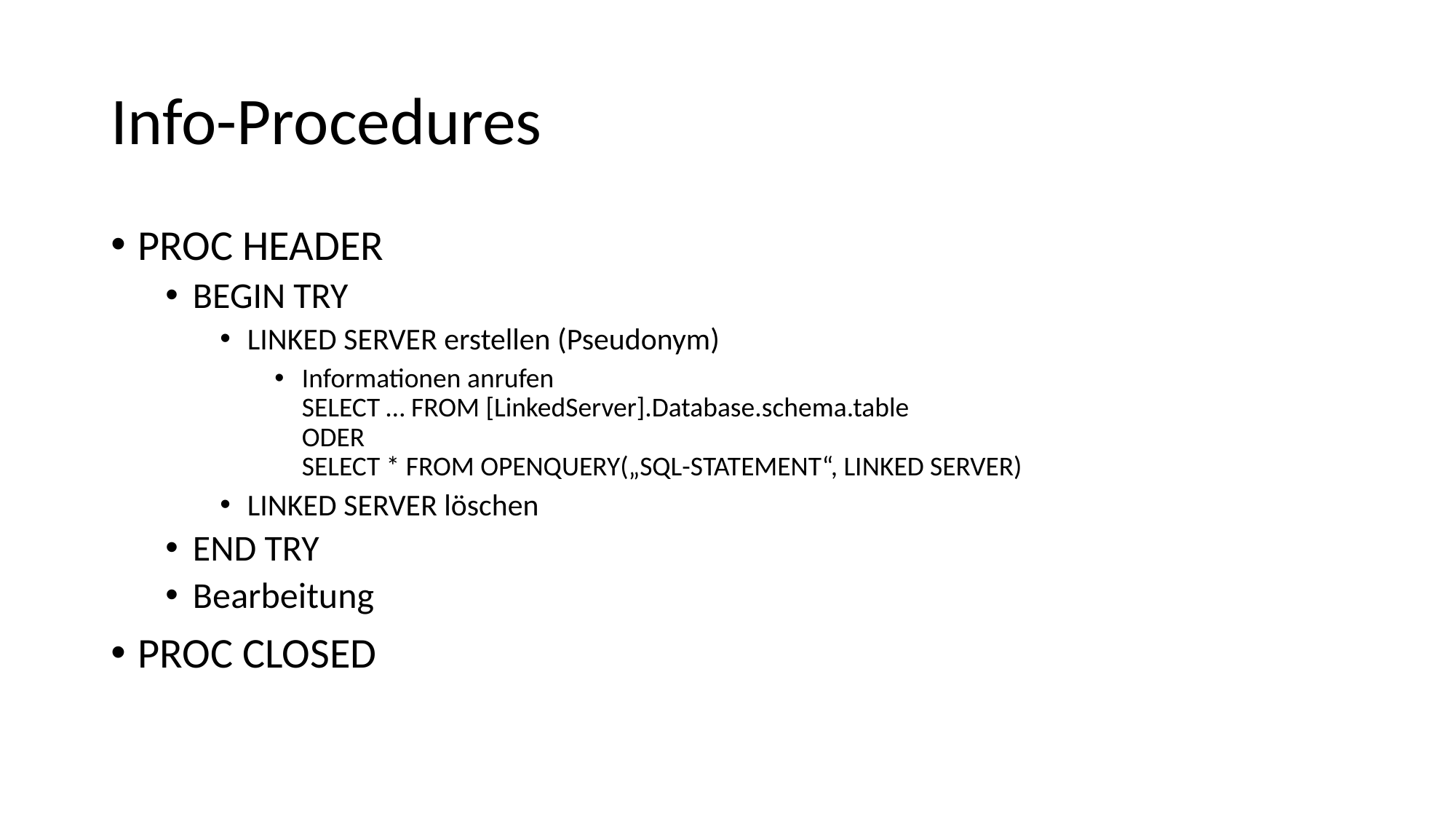

# Info-Procedures
PROC HEADER
BEGIN TRY
LINKED SERVER erstellen (Pseudonym)
Informationen anrufen
SELECT … FROM [LinkedServer].Database.schema.table
ODER
SELECT * FROM OPENQUERY(„SQL-STATEMENT“, LINKED SERVER)
LINKED SERVER löschen
END TRY
Bearbeitung
PROC CLOSED